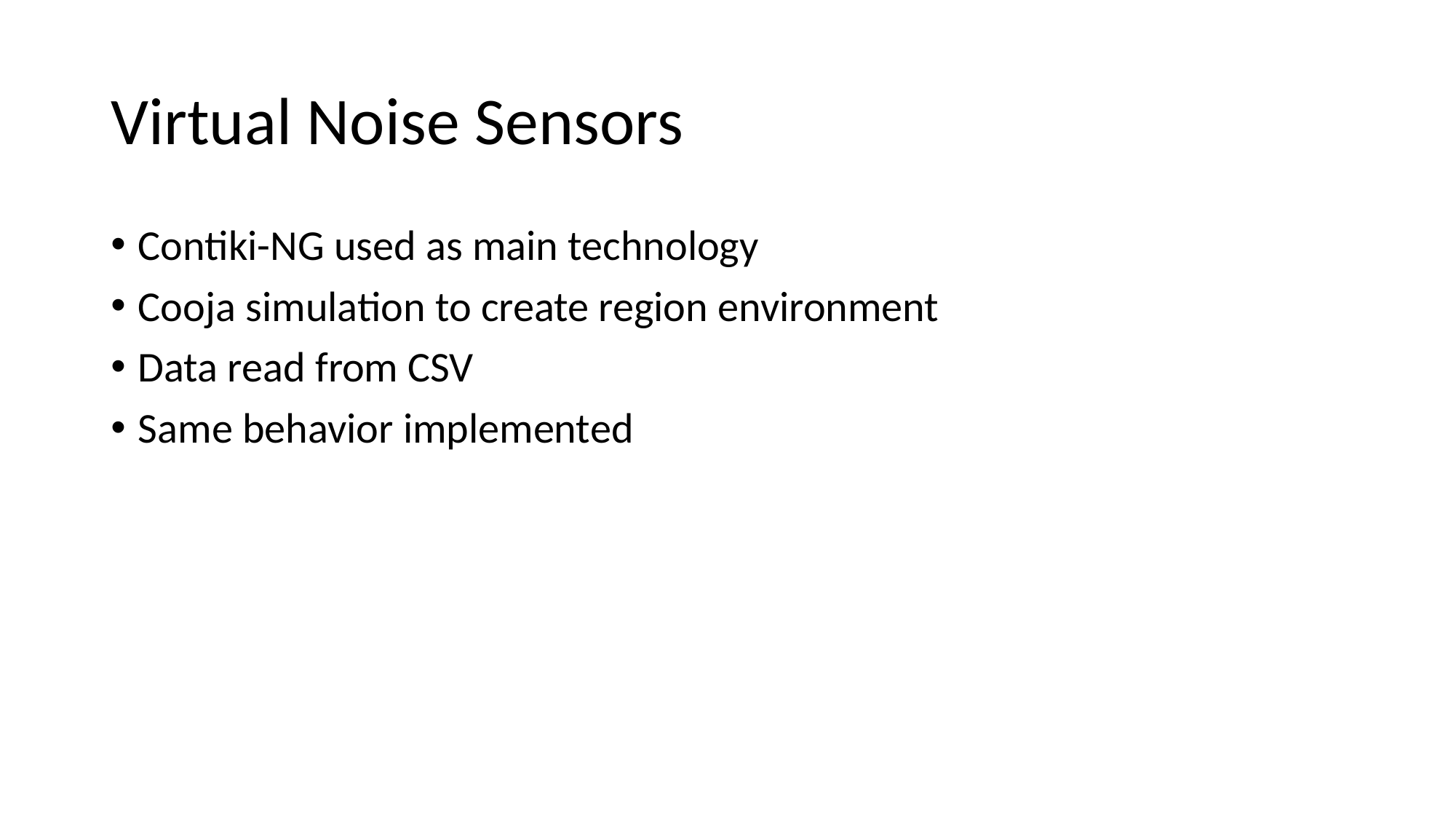

# Virtual Noise Sensors
Contiki-NG used as main technology
Cooja simulation to create region environment
Data read from CSV
Same behavior implemented